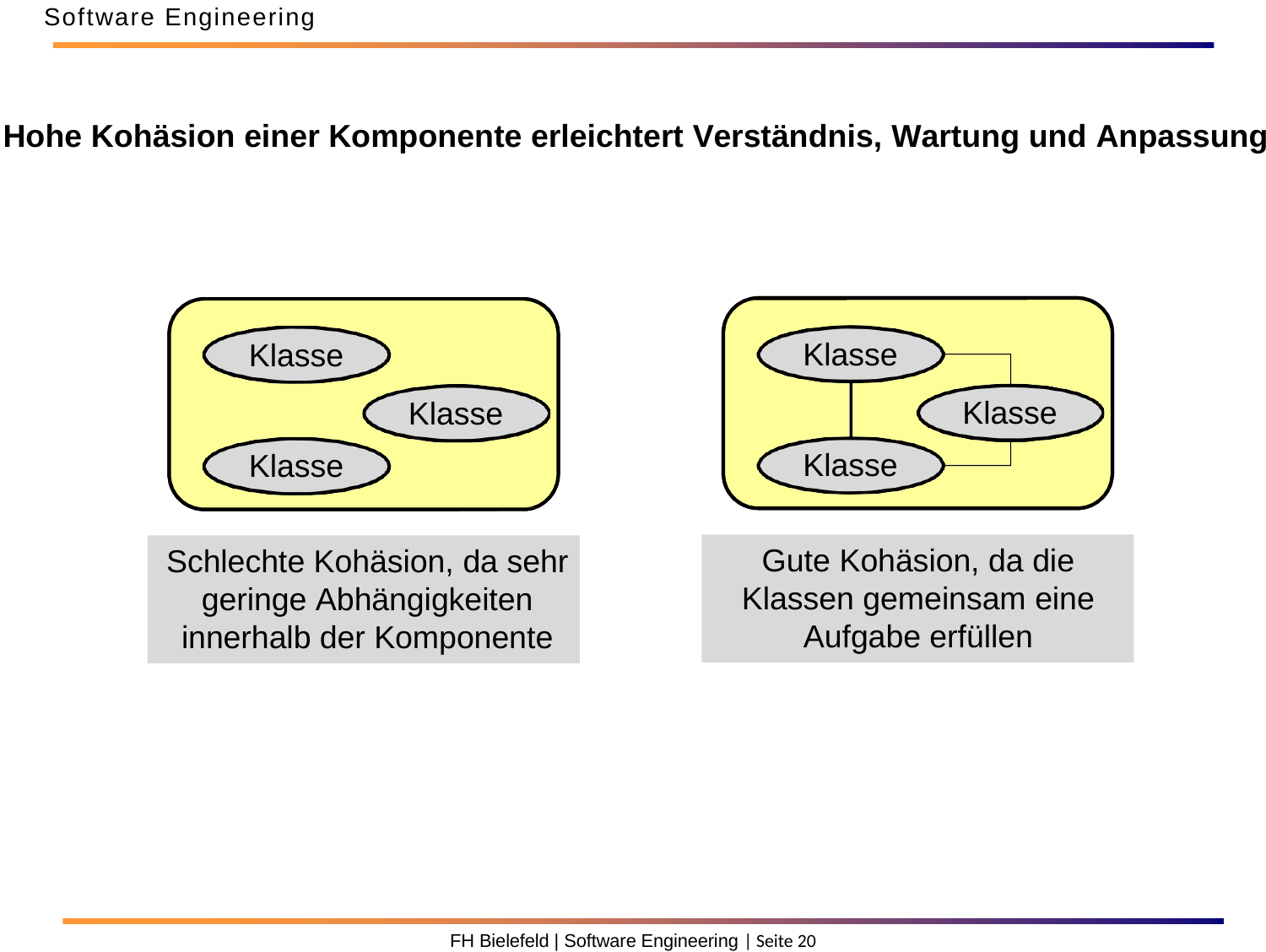

Software Engineering

Hohe Kohäsion einer Komponente erleichtert Verständnis, Wartung und Anpassung

Klasse
Klasse
Klasse
Klasse
Klasse
Klasse

Gute Kohäsion, da die Klassen gemeinsam eine Aufgabe erfüllen
Gute Kohäsion, da die Klassen gemeinsam eine Aufgabe erfüllen
Schlechte Kohäsion da sehr geringe Abhängigkeiten innerhalb der Komponente
Schlechte Kohäsion, da sehr geringe Abhängigkeiten innerhalb der Komponente